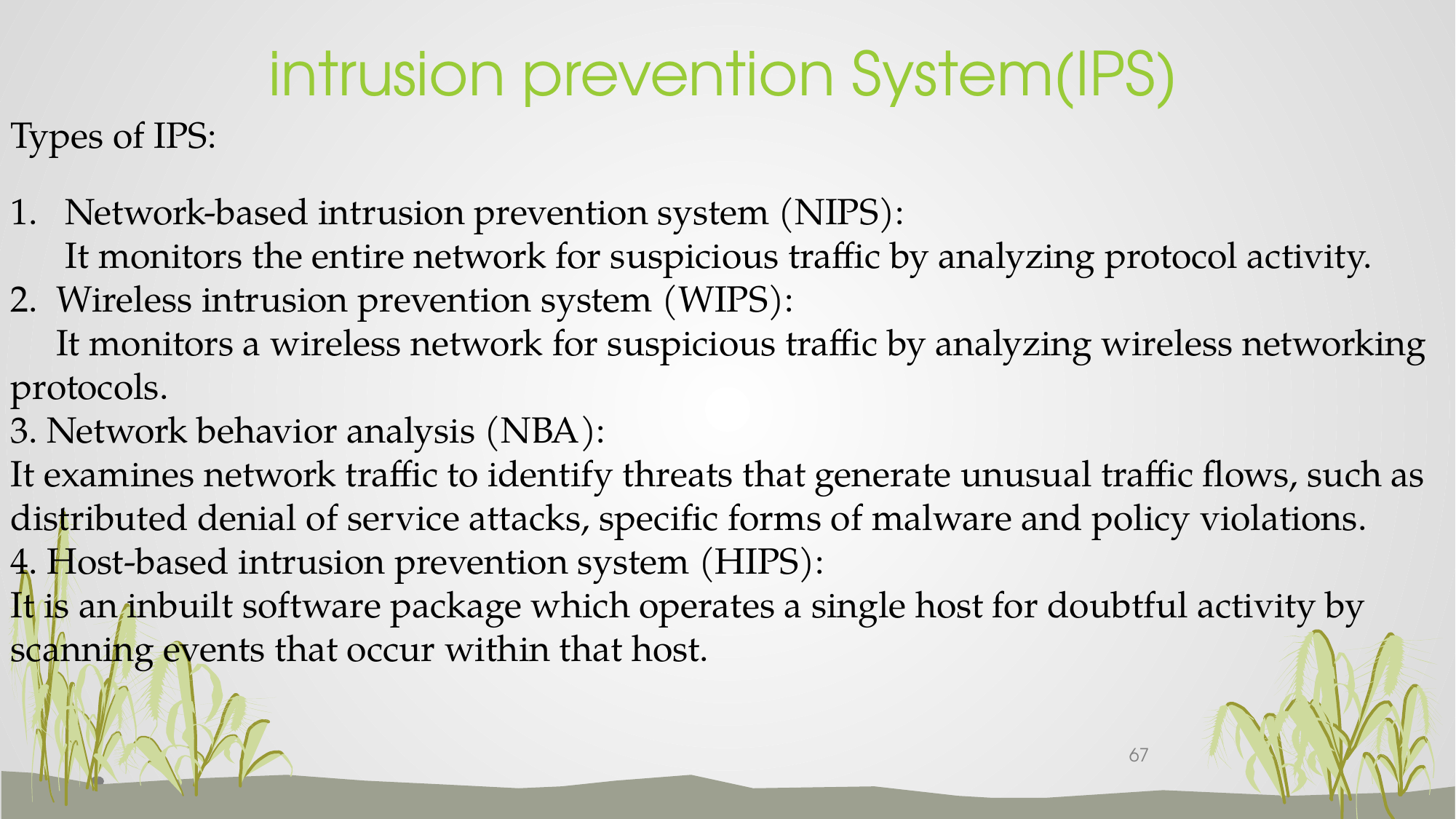

# intrusion prevention System(IPS)
Types of IPS:

Network-based intrusion prevention system (NIPS):
      It monitors the entire network for suspicious traffic by analyzing protocol activity.
2.  Wireless intrusion prevention system (WIPS):
     It monitors a wireless network for suspicious traffic by analyzing wireless networking protocols.
3. Network behavior analysis (NBA):
It examines network traffic to identify threats that generate unusual traffic flows, such as distributed denial of service attacks, specific forms of malware and policy violations.
4. Host-based intrusion prevention system (HIPS):
It is an inbuilt software package which operates a single host for doubtful activity by scanning events that occur within that host.

67